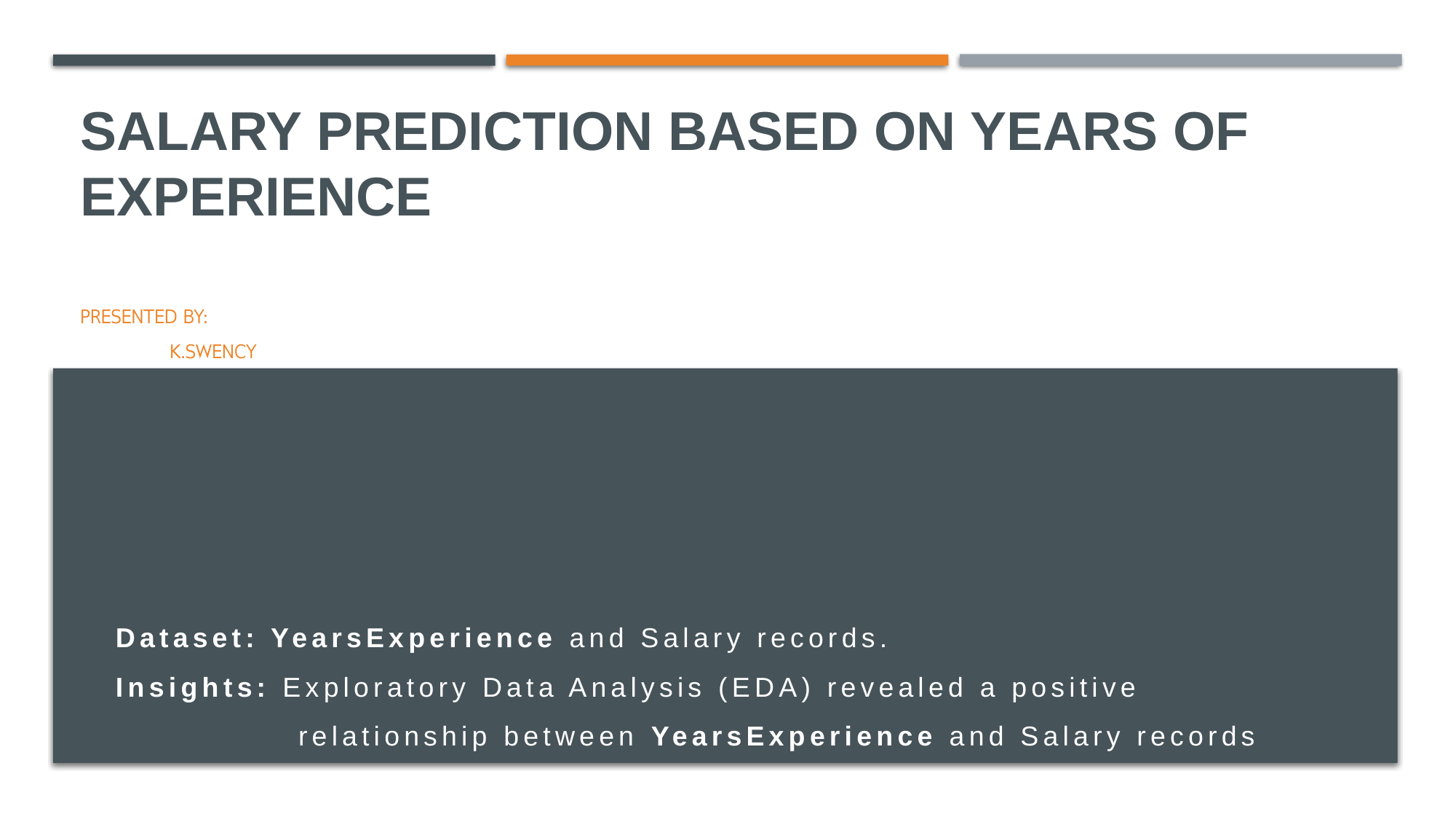

# Salary Prediction based on Years of Experience
Presented By:
			K.Swency
Dataset: YearsExperience and Salary records.
Insights: Exploratory Data Analysis (EDA) revealed a positive relationship between YearsExperience and Salary records